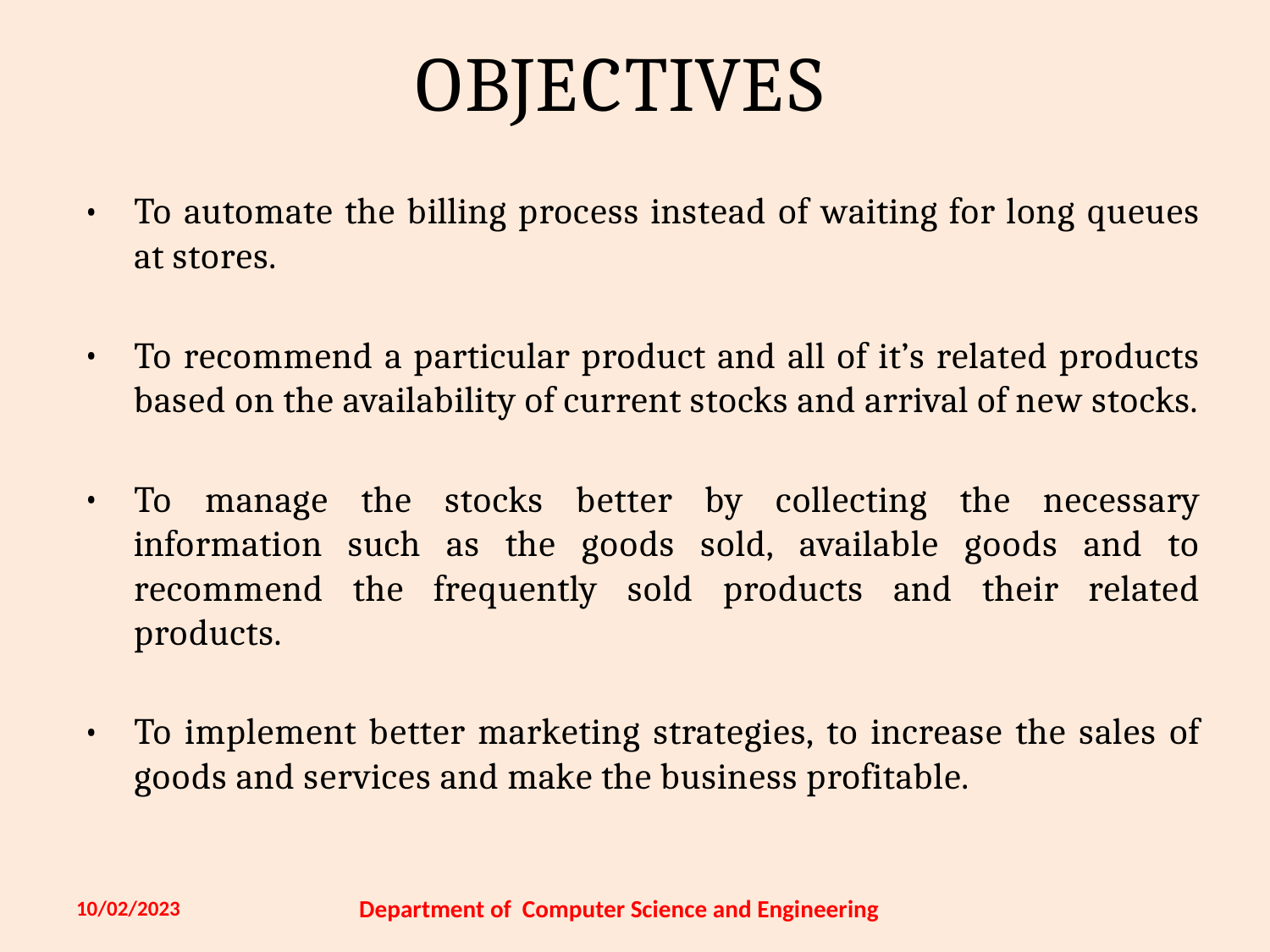

# Objectives
To automate the billing process instead of waiting for long queues at stores.

To recommend a particular product and all of it’s related products based on the availability of current stocks and arrival of new stocks.

To manage the stocks better by collecting the necessary information such as the goods sold, available goods and to recommend the frequently sold products and their related products.

To implement better marketing strategies, to increase the sales of goods and services and make the business profitable.
Department of  Computer Science and Engineering
10/02/2023
7